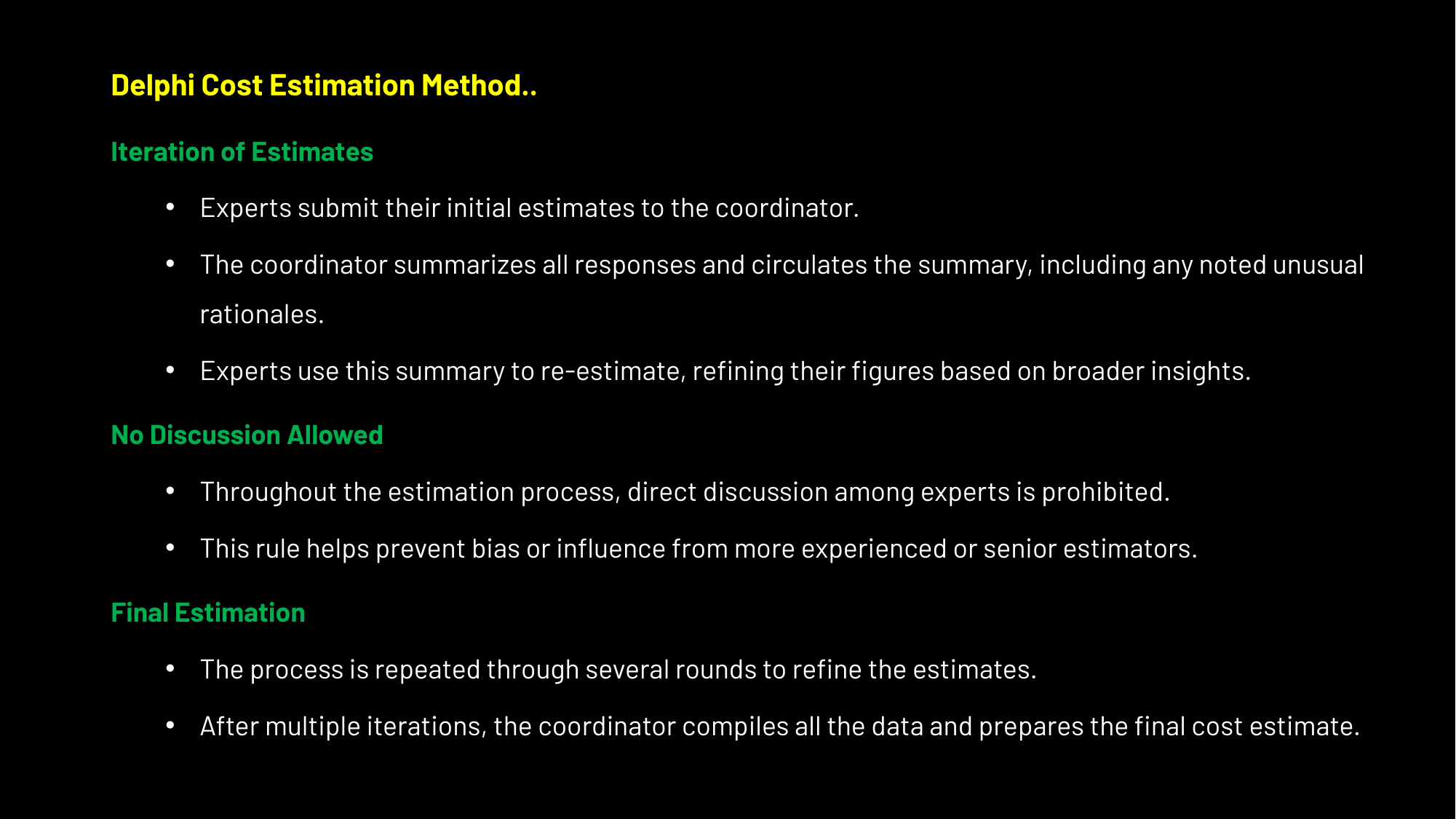

Delphi Cost Estimation Method..
Iteration of Estimates
Experts submit their initial estimates to the coordinator.
The coordinator summarizes all responses and circulates the summary, including any noted unusual rationales.
Experts use this summary to re-estimate, refining their figures based on broader insights.
No Discussion Allowed
Throughout the estimation process, direct discussion among experts is prohibited.
This rule helps prevent bias or influence from more experienced or senior estimators.
Final Estimation
The process is repeated through several rounds to refine the estimates.
After multiple iterations, the coordinator compiles all the data and prepares the final cost estimate.